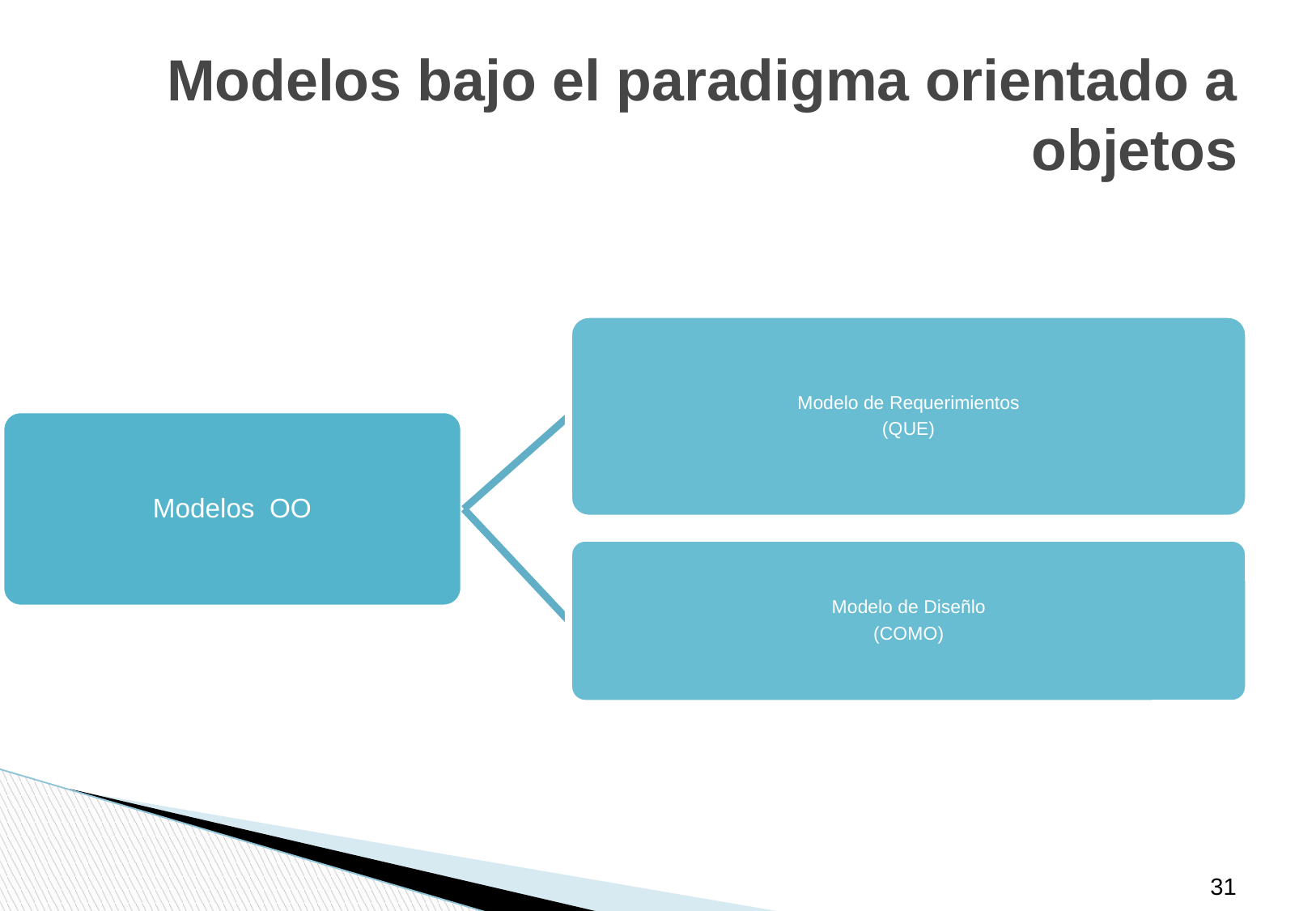

# Modelos bajo el paradigma orientado a objetos

Modelo de Requerimientos
(QUE)

Modelos  OO

Modelo de Diseñlo
(COMO)

31